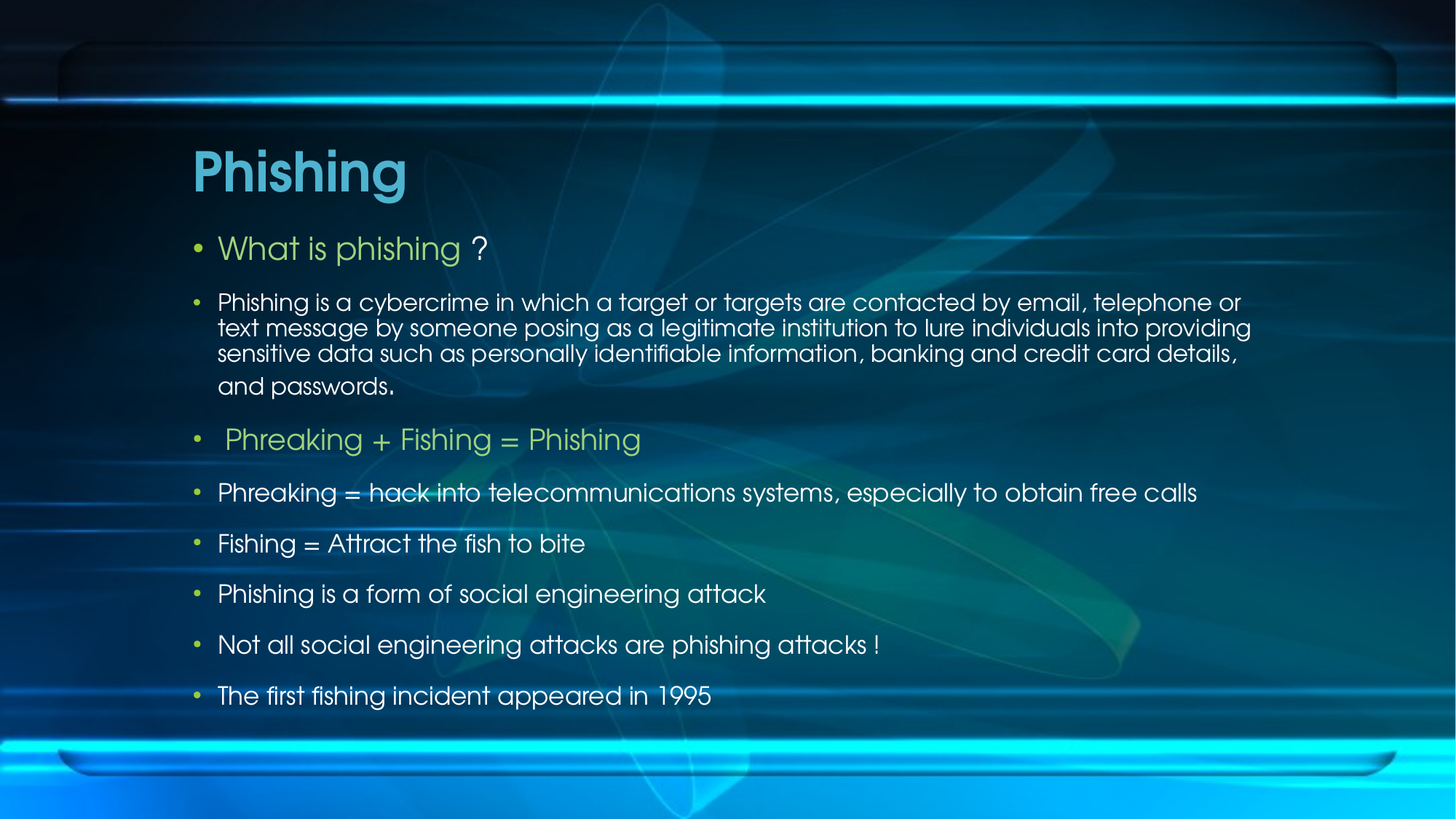

# Phishing
What is phishing ?
Phishing is a cybercrime in which a target or targets are contacted by email, telephone or text message by someone posing as a legitimate institution to lure individuals into providing sensitive data such as personally identifiable information, banking and credit card details, and passwords.
 Phreaking + Fishing = Phishing
Phreaking = hack into telecommunications systems, especially to obtain free calls
Fishing = Attract the fish to bite
Phishing is a form of social engineering attack
Not all social engineering attacks are phishing attacks !
The first fishing incident appeared in 1995